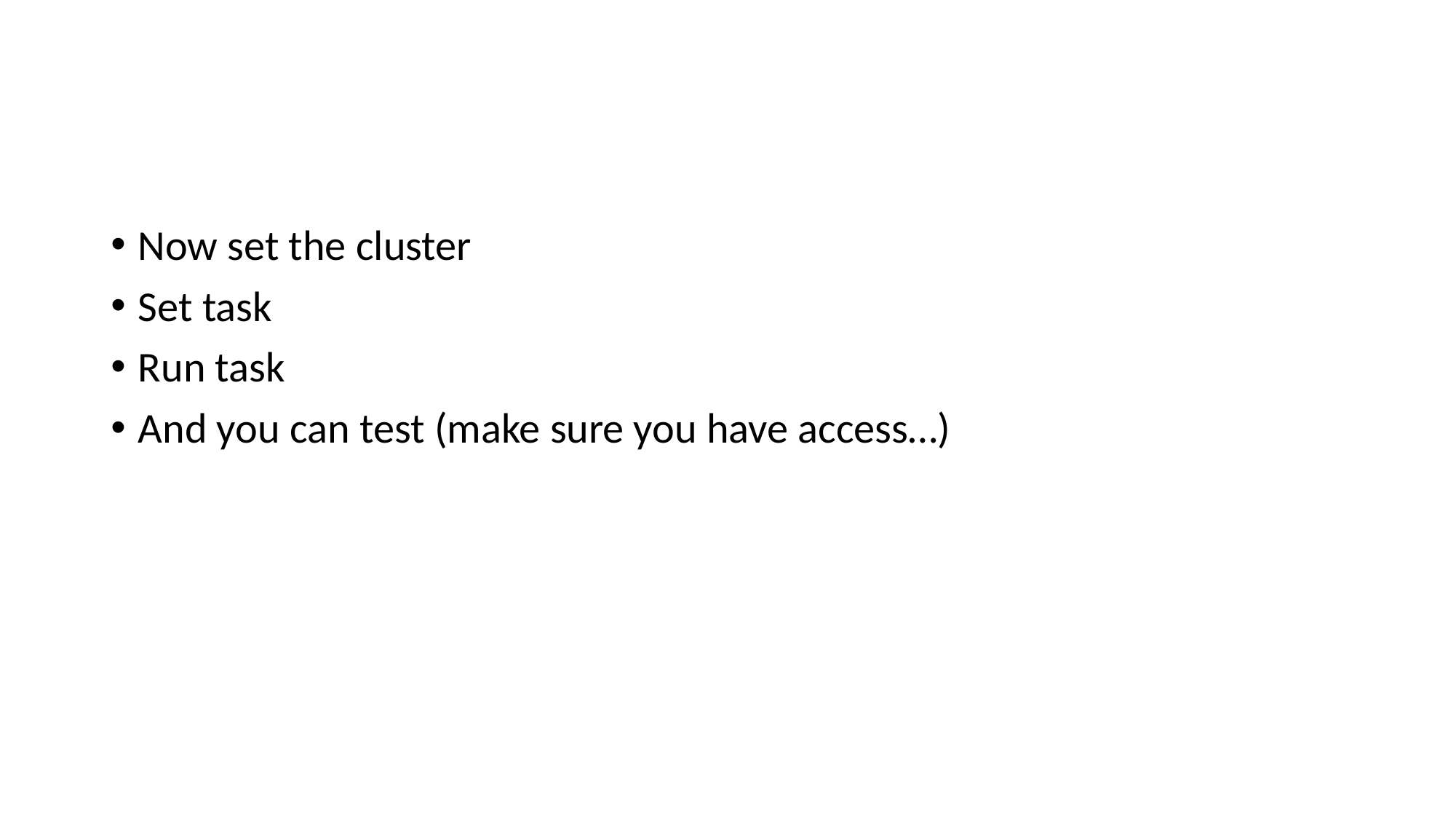

#
Now set the cluster
Set task
Run task
And you can test (make sure you have access…)